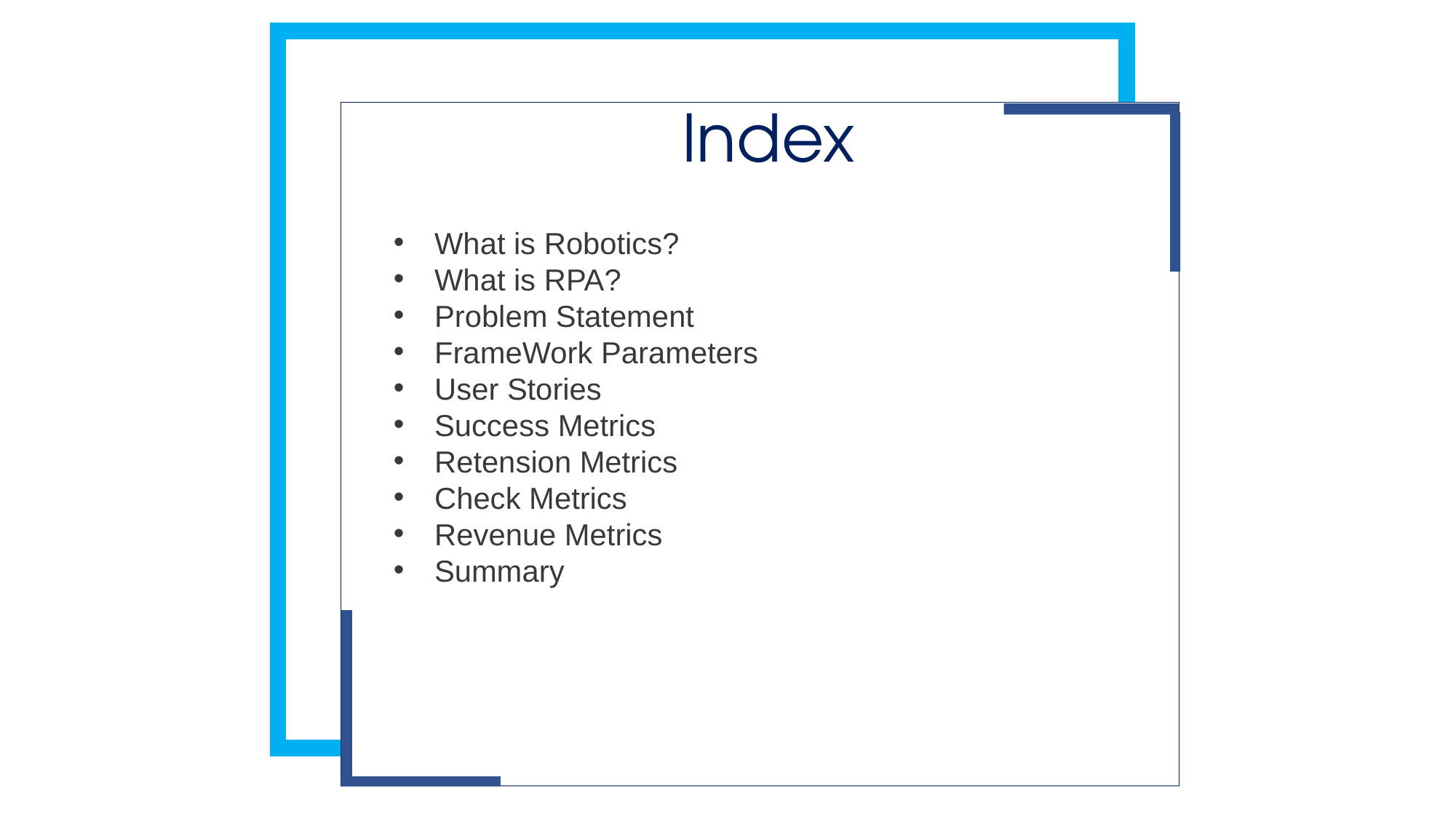

Index

What is Robotics?
What is RPA?
Problem Statement
FrameWork Parameters
User Stories
Success Metrics
Retension Metrics
Check Metrics
Revenue Metrics
Summary